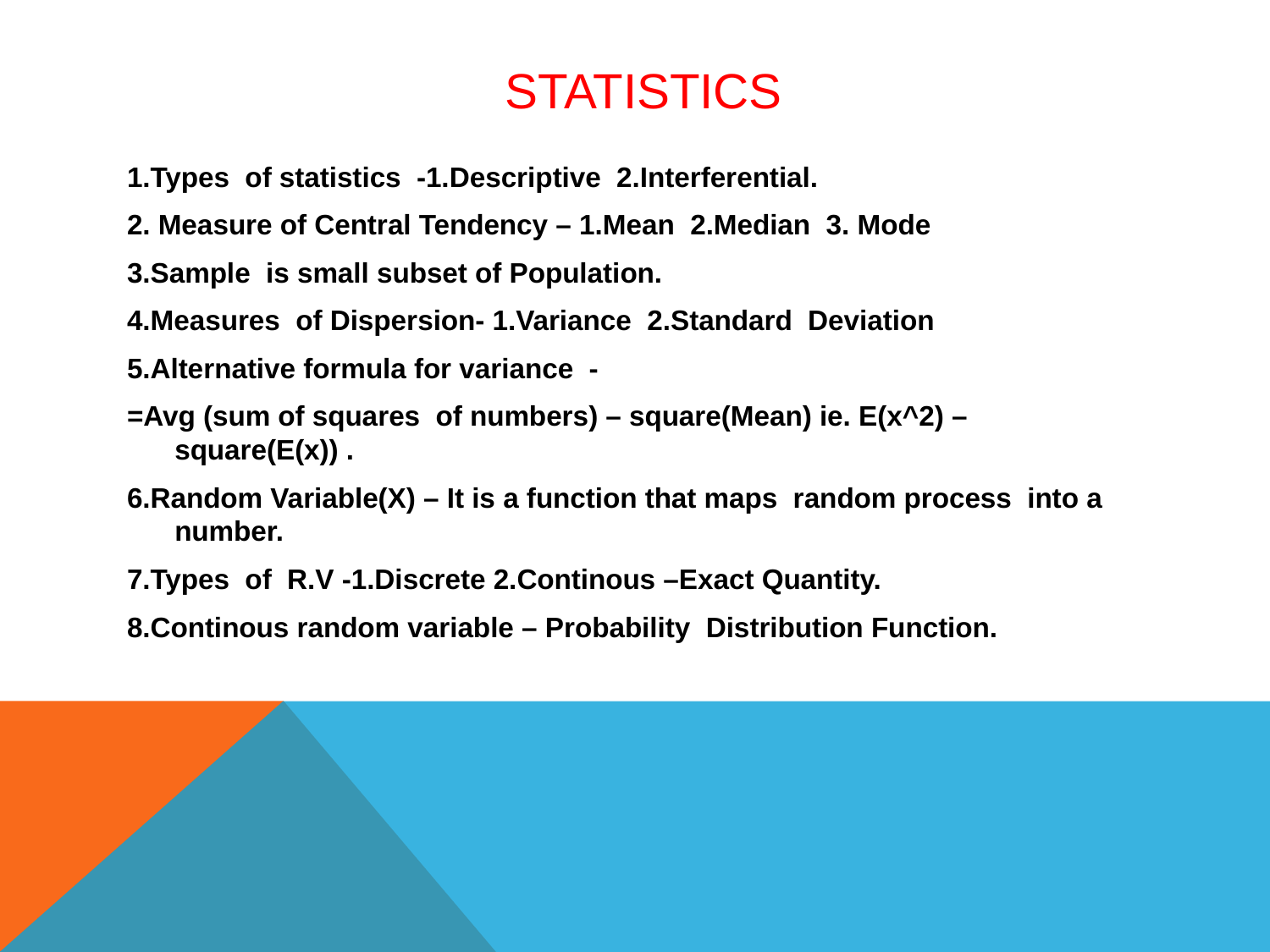

# statistics
1.Types  of statistics  -1.Descriptive  2.Interferential.
2. Measure of Central Tendency – 1.Mean  2.Median  3. Mode
3.Sample  is small subset of Population.
4.Measures  of Dispersion- 1.Variance  2.Standard  Deviation
5.Alternative formula for variance  -
=Avg (sum of squares  of numbers) – square(Mean) ie. E(x^2) –square(E(x)) .
6.Random Variable(X) – It is a function that maps  random process  into a number.
7.Types  of  R.V -1.Discrete 2.Continous –Exact Quantity.
8.Continous random variable – Probability  Distribution Function.